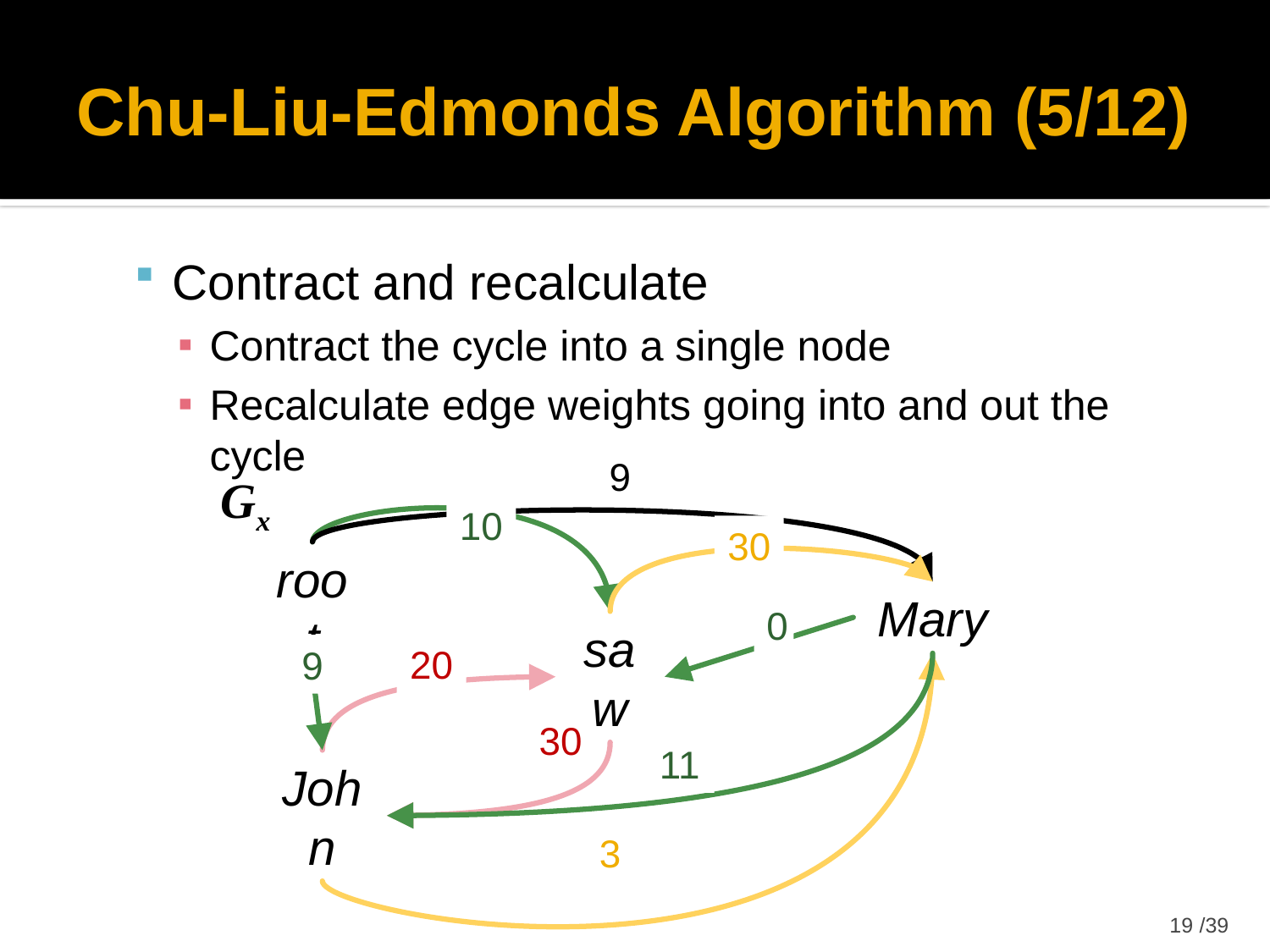

# Chu-Liu-Edmonds Algorithm (5/12)
Contract and recalculate
Contract the cycle into a single node
Recalculate edge weights going into and out the cycle
9
Gx
10
30
root
Mary
0
saw
20
9
30
11
John
3
19 /39